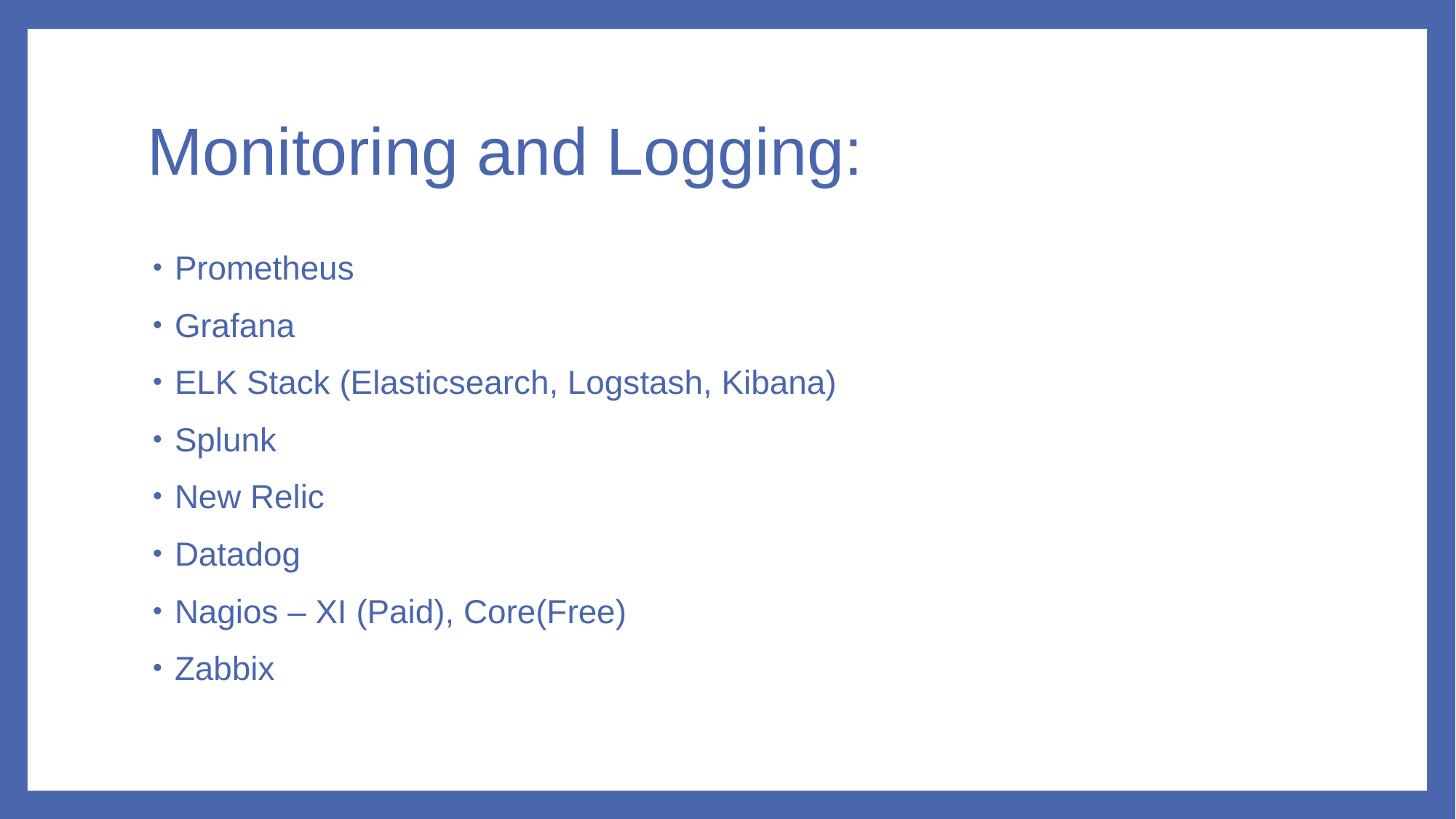

# Monitoring and Logging:
Prometheus
Grafana
ELK Stack (Elasticsearch, Logstash, Kibana)
Splunk
New Relic
Datadog
Nagios – XI (Paid), Core(Free)
Zabbix